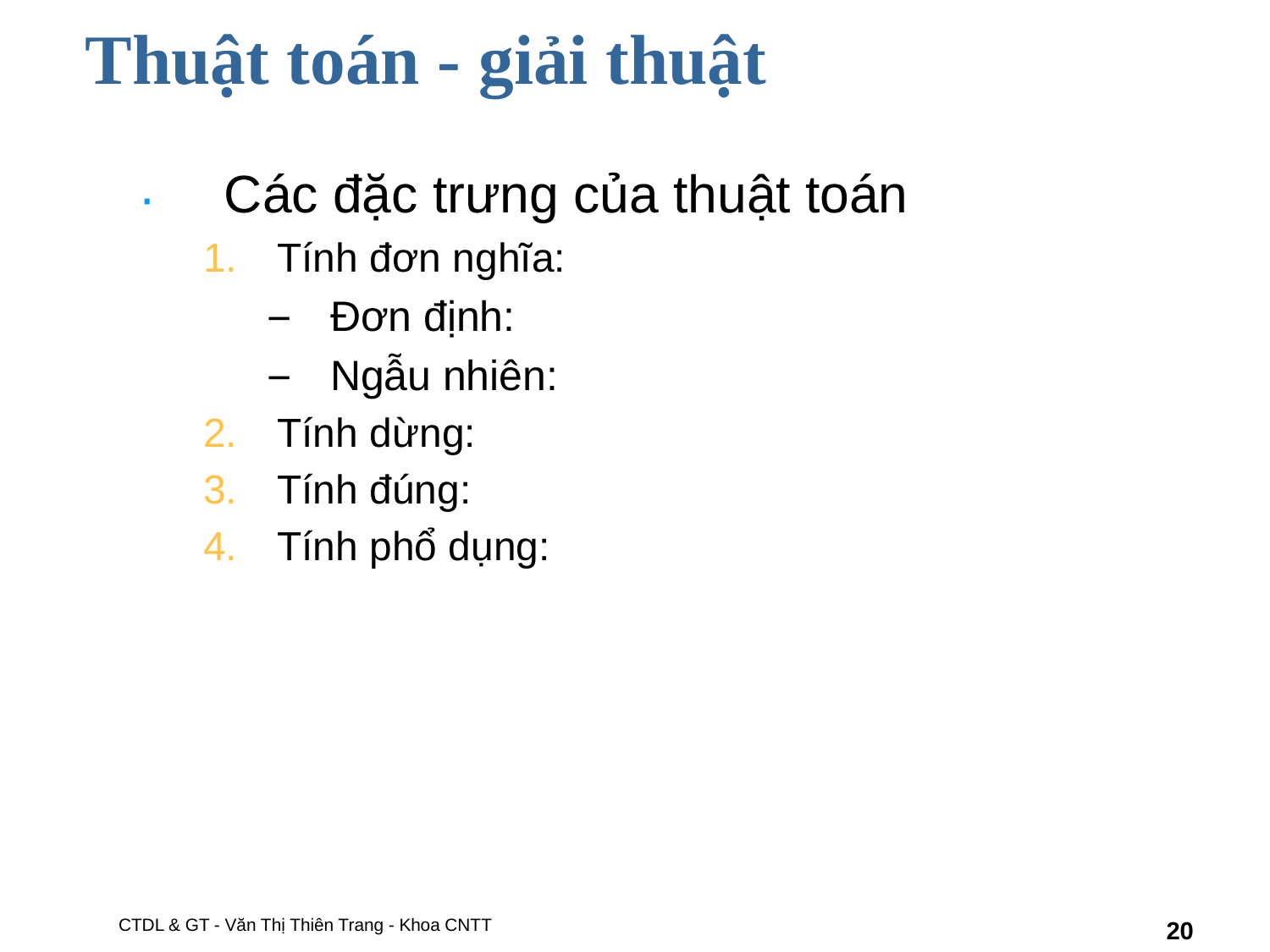

# Thuật toán - giải thuật
Các đặc trưng của thuật toán
Tính đơn nghĩa:
Đơn định:
Ngẫu nhiên:
Tính dừng:
Tính đúng:
Tính phổ dụng:
CTDL & GT - Văn Thị Thiên Trang - Khoa CNTT
20